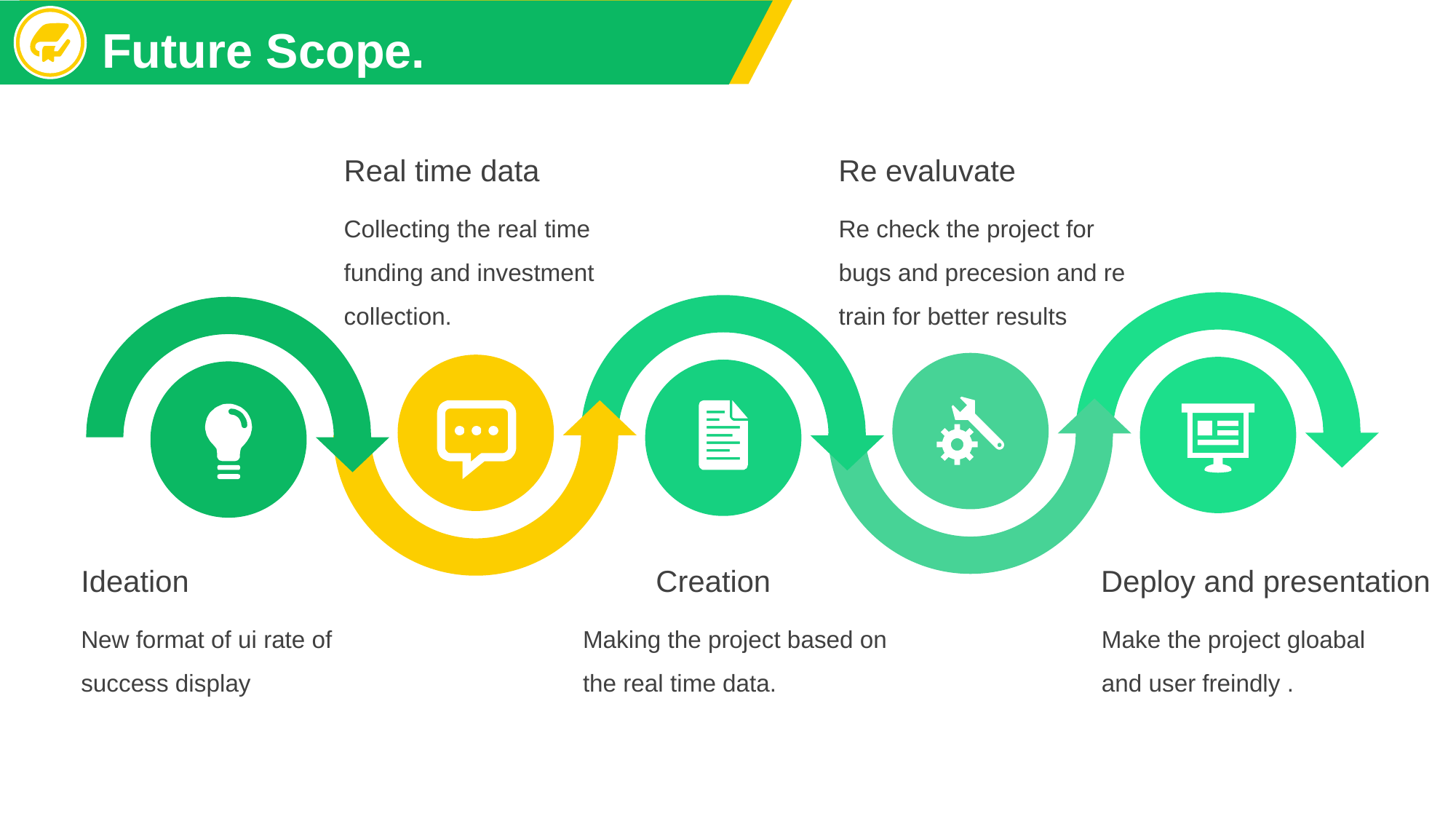

Future Scope.

Real time data
Re evaluvate
Collecting the real time funding and investment collection.
Re check the project for bugs and precesion and re train for better results

Ideation
Creation
Deploy and presentation
New format of ui rate of success display
Making the project based on the real time data.
Make the project gloabal and user freindly .